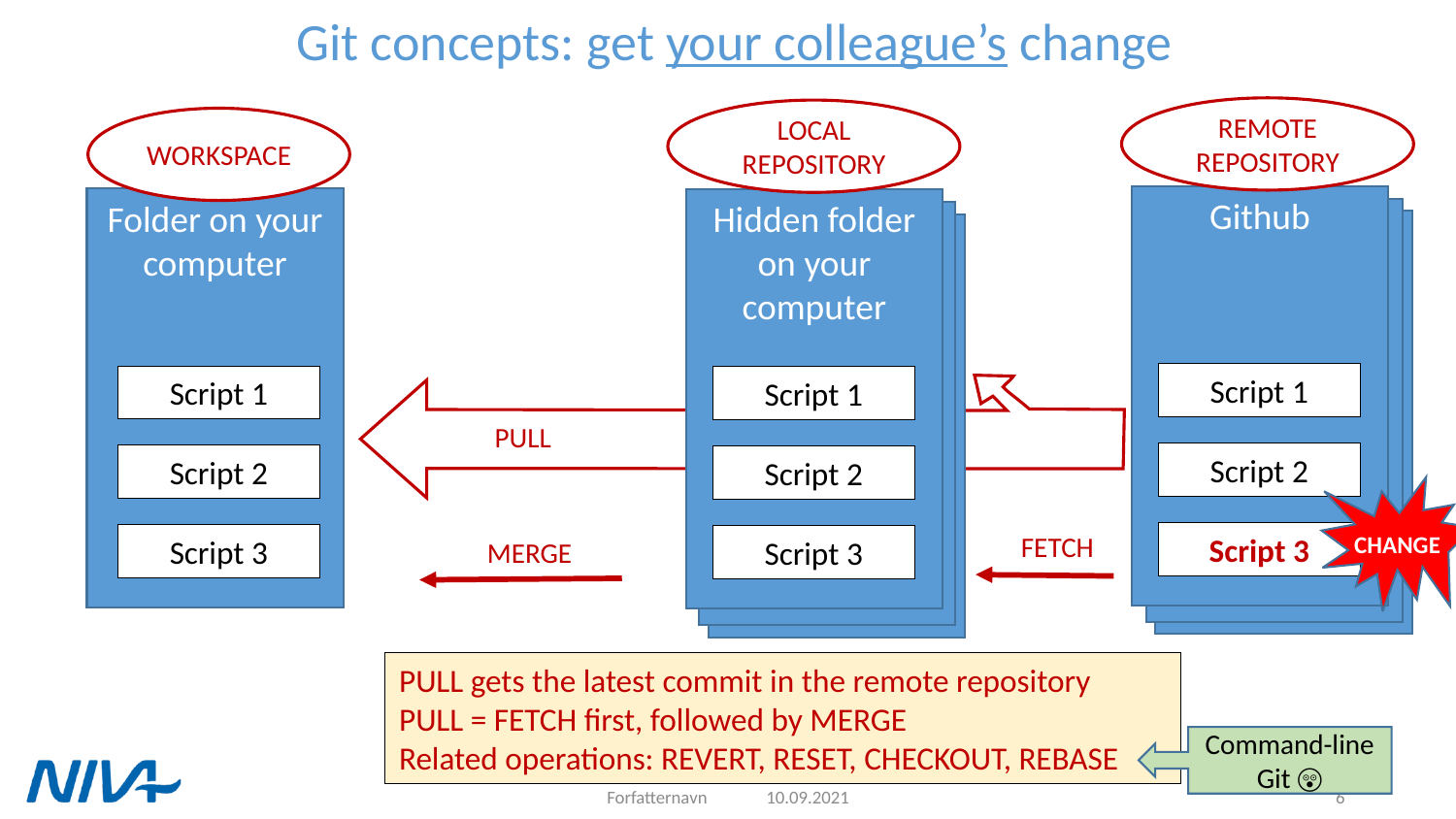

# Git concepts: get your colleague’s change
REMOTE REPOSITORY
LOCAL REPOSITORY
WORKSPACE
Github
Folder on your computer
Hidden folder on your computer

Script 1
Script 1
Script 1
                   PULL
Script 2
Script 2
Script 2
CHANGE
FETCH
Script 3
Script 3
Script 3
MERGE
PULL gets the latest commit in the remote repository
PULL = FETCH first, followed by MERGE
Related operations: REVERT, RESET, CHECKOUT, REBASE
Command-line Git 😲

Forfatternavn

10.09.2021
6